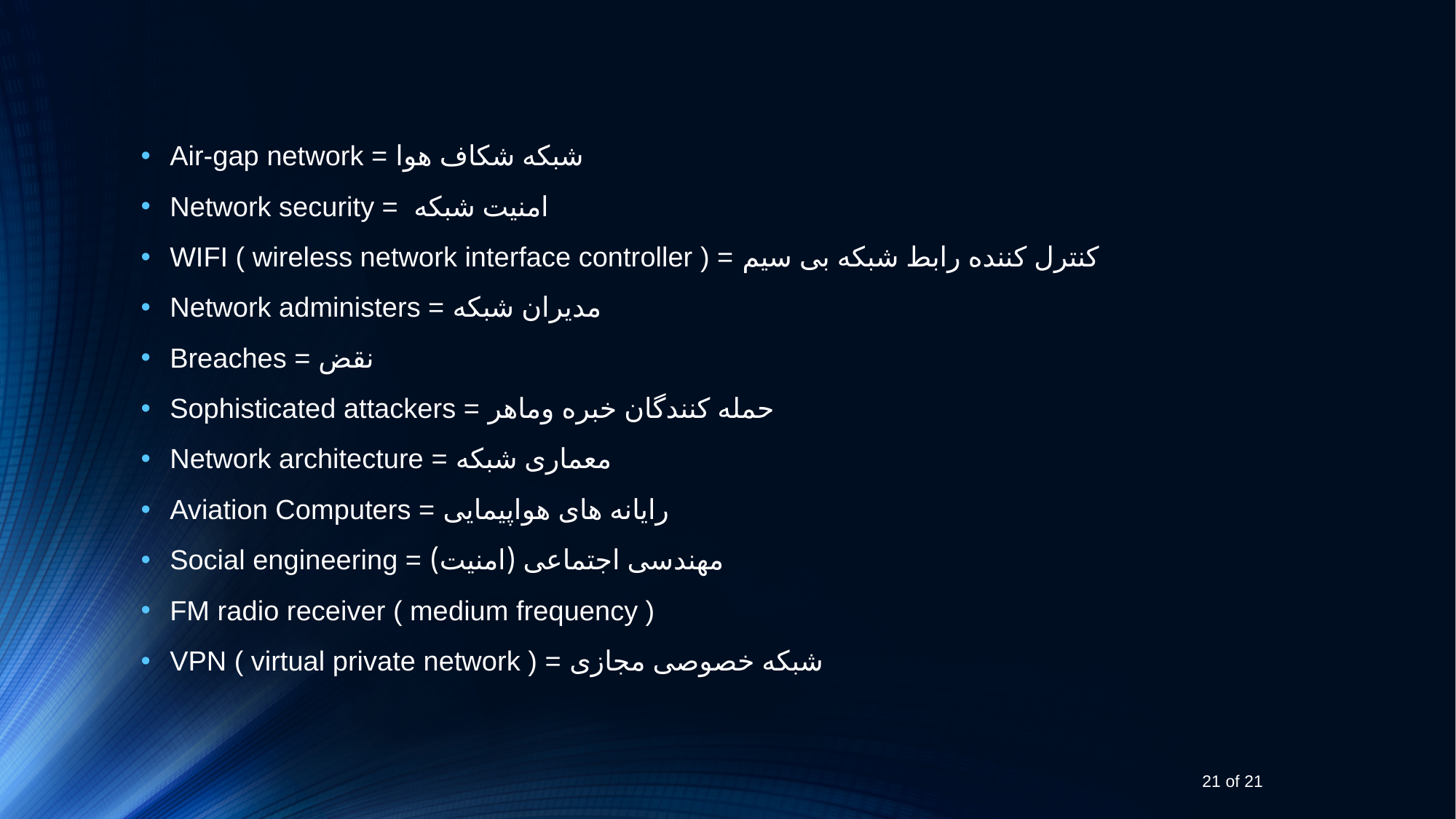

Air-gap network = شبکه شکاف هوا
Network security =  امنیت شبکه
WIFI ( wireless network interface controller ) = کنترل کننده رابط شبکه بی سیم
Network administers = مدیران شبکه
Breaches = نقض
Sophisticated attackers = حمله کنندگان خبره وماهر
Network architecture = معماری شبکه
Aviation Computers = رایانه های هواپیمایی
Social engineering = مهندسی اجتماعی (امنیت)
FM radio receiver ( medium frequency )
VPN ( virtual private network ) = شبکه خصوصی مجازی
21 of 21